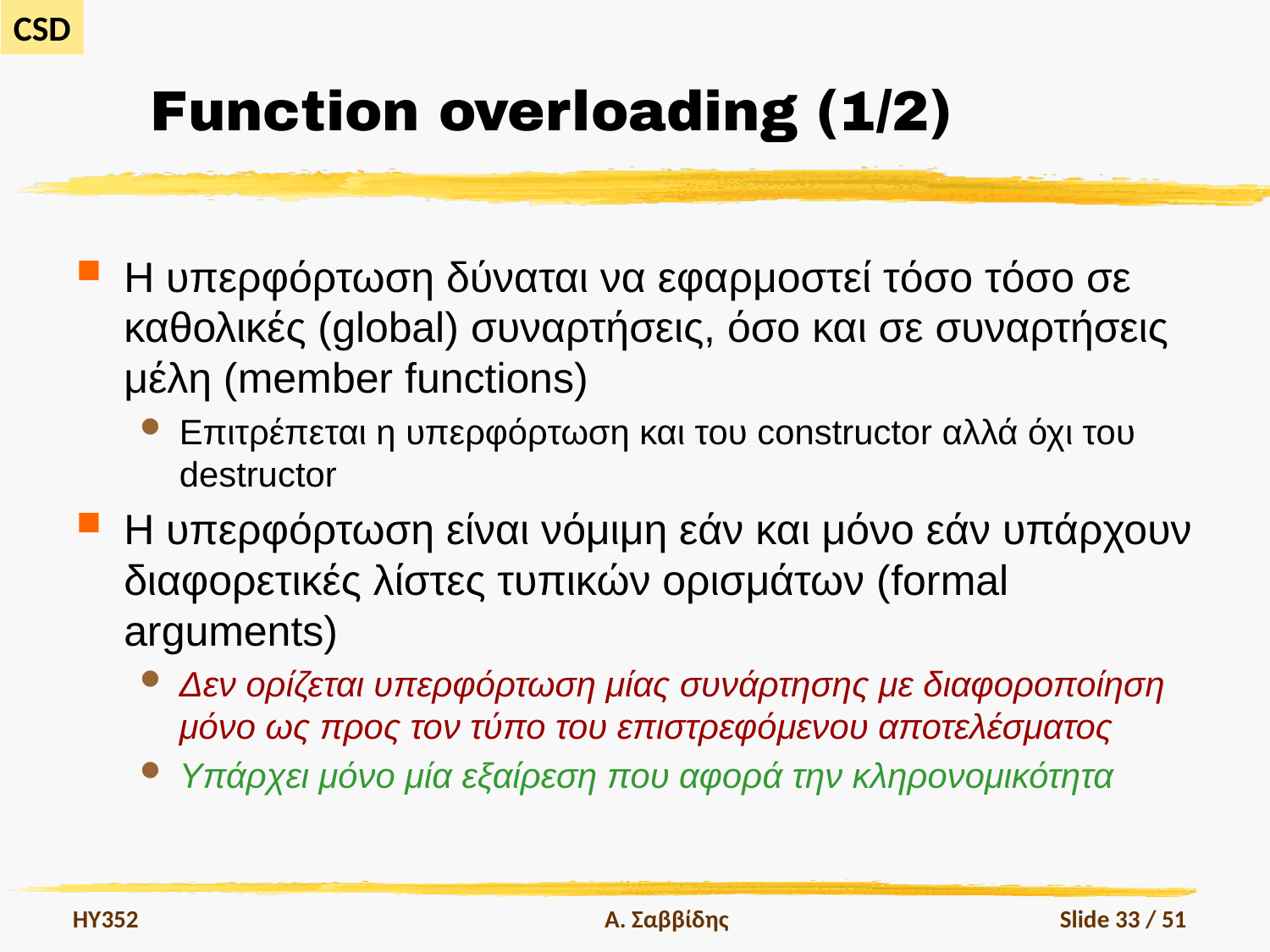

# Function overloading (1/2)
Η υπερφόρτωση δύναται να εφαρμοστεί τόσο τόσο σε καθολικές (global) συναρτήσεις, όσο και σε συναρτήσεις μέλη (member functions)
Επιτρέπεται η υπερφόρτωση και του constructor αλλά όχι του destructor
Η υπερφόρτωση είναι νόμιμη εάν και μόνο εάν υπάρχουν διαφορετικές λίστες τυπικών ορισμάτων (formal arguments)
Δεν ορίζεται υπερφόρτωση μίας συνάρτησης με διαφοροποίηση μόνο ως προς τον τύπο του επιστρεφόμενου αποτελέσματος
Υπάρχει μόνο μία εξαίρεση που αφορά την κληρονομικότητα
HY352
Α. Σαββίδης
Slide 33 / 51